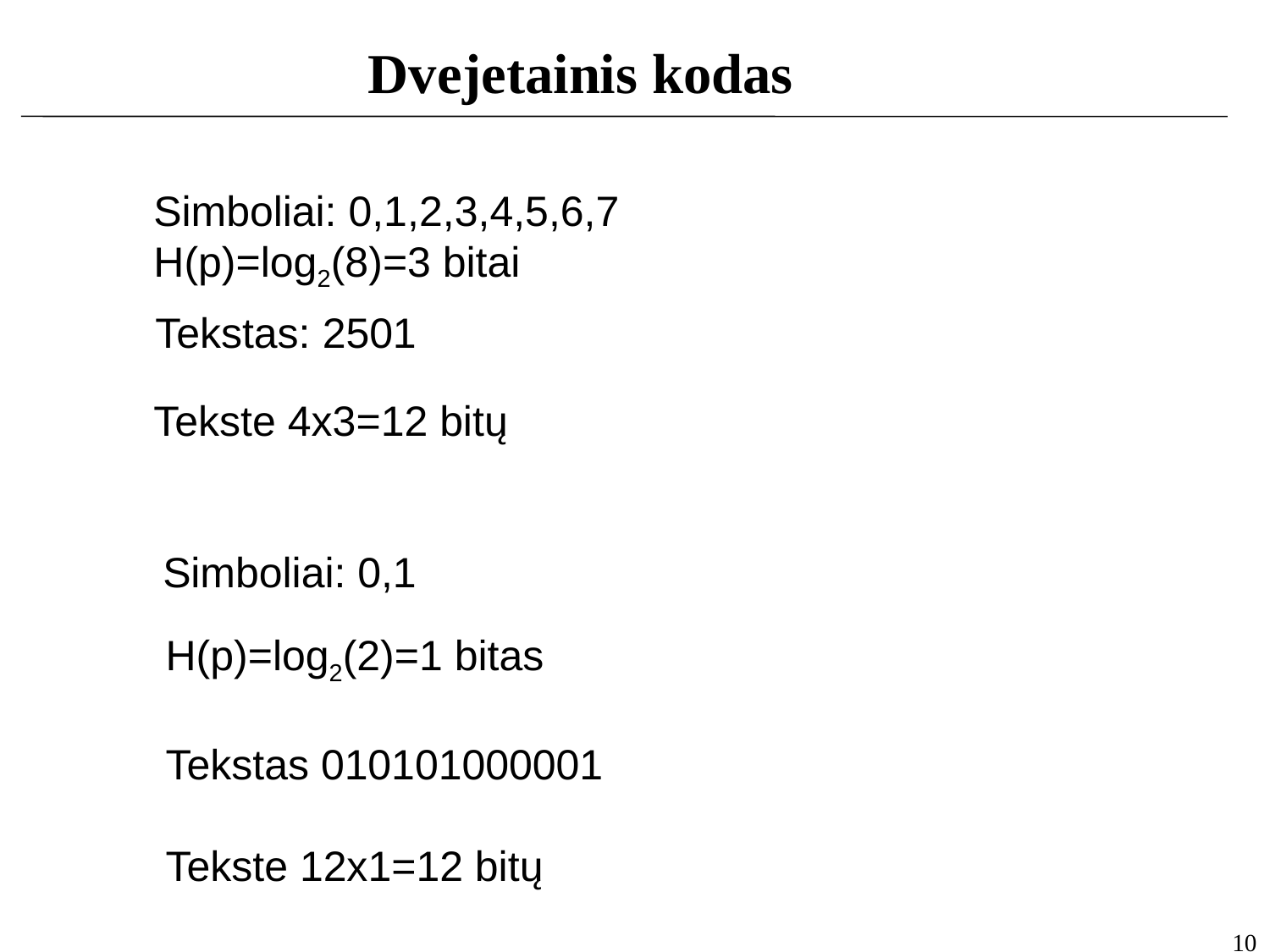

Dvejetainis kodas
Simboliai: 0,1,2,3,4,5,6,7
H(p)=log2(8)=3 bitai

Tekste 4x3=12 bitų
Tekstas: 2501
Simboliai: 0,1

H(p)=log2(2)=1 bitas

Tekstas 010101000001

Tekste 12x1=12 bitų
10